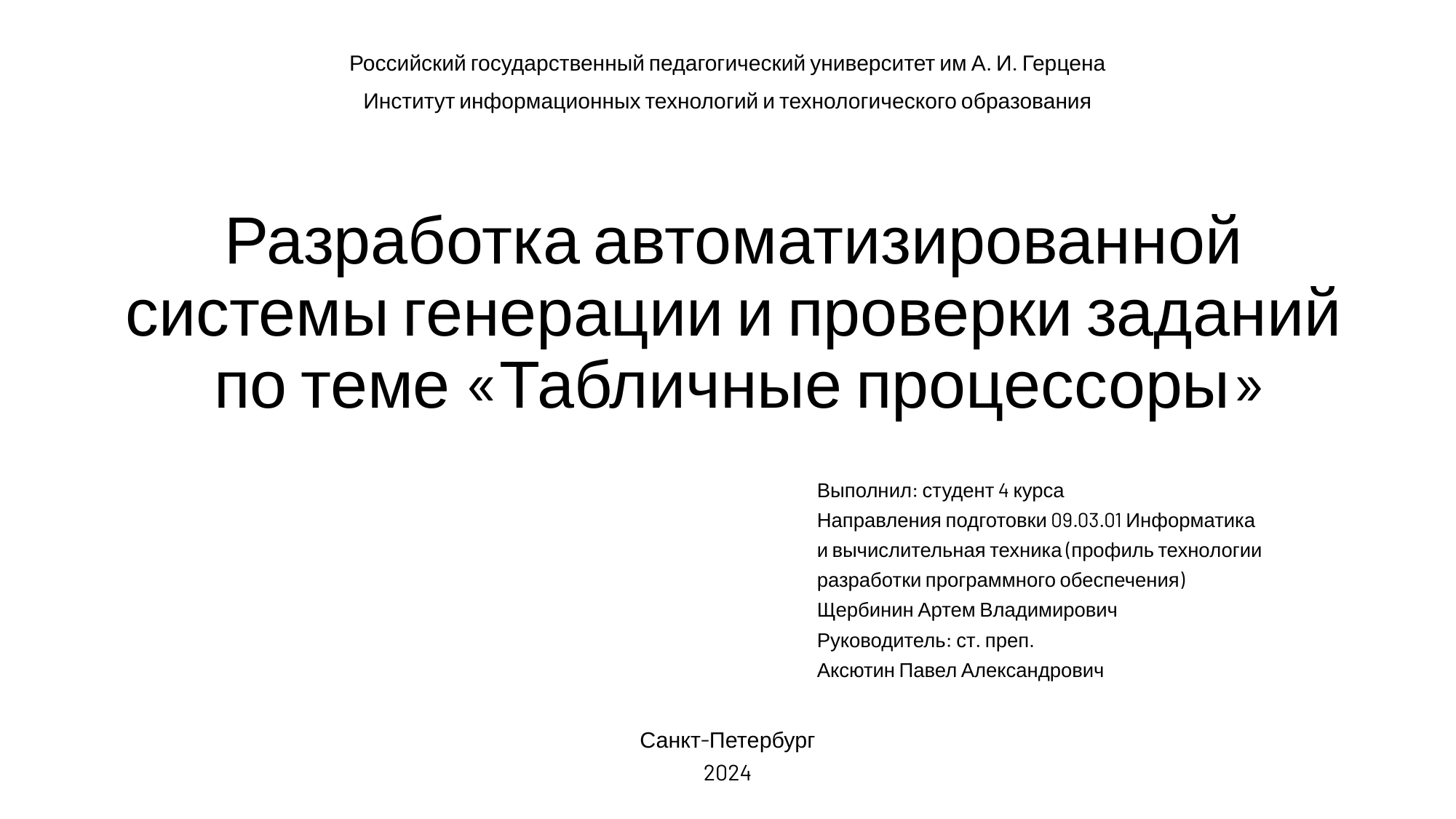

Российский государственный педагогический университет им А. И. Герцена
Институт информационных технологий и технологического образования
# Разработка автоматизированной системы генерации и проверки заданий по теме «Табличные процессоры»
Выполнил: студент 4 курса
Направления подготовки 09.03.01 Информатика
и вычислительная техника (профиль технологии
разработки программного обеспечения)
Щербинин Артем Владимирович
Руководитель: ст. преп.
Аксютин Павел Александрович
Санкт-Петербург
2024